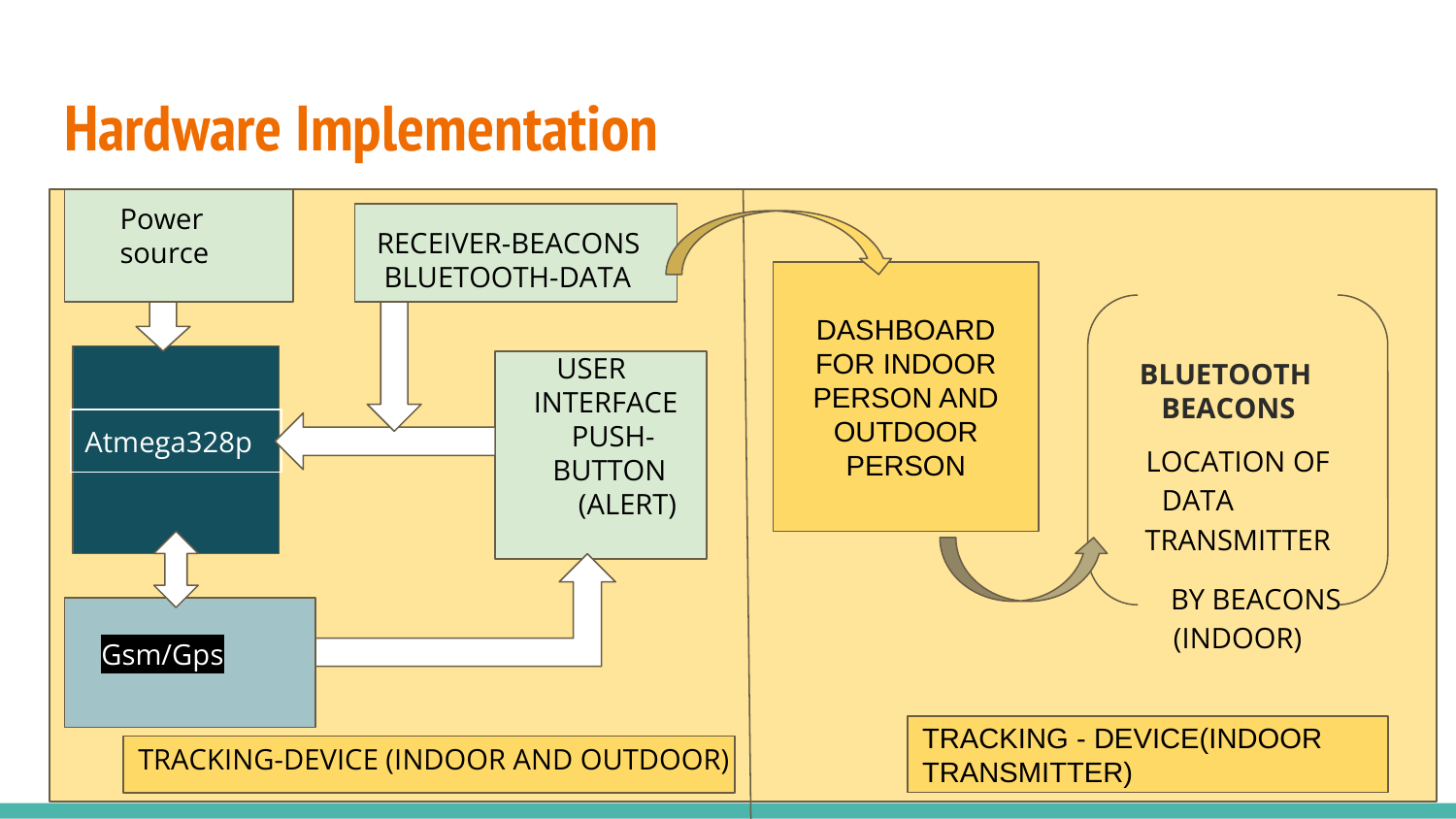

# Hardware Implementation

Power source

 RECEIVER-BEACONS
  BLUETOOTH-DATA

DASHBOARD FOR INDOOR PERSON AND OUTDOOR PERSON

     USER           INTERFACE
 PUSH-BUTTON
     (ALERT)

BLUETOOTH
   BEACONS

Atmega328p

LOCATION OF DATA            TRANSMITTER
     BY BEACONS (INDOOR)

Gsm/Gps
TRACKING - DEVICE(INDOOR TRANSMITTER)
TRACKING-DEVICE (INDOOR AND OUTDOOR)